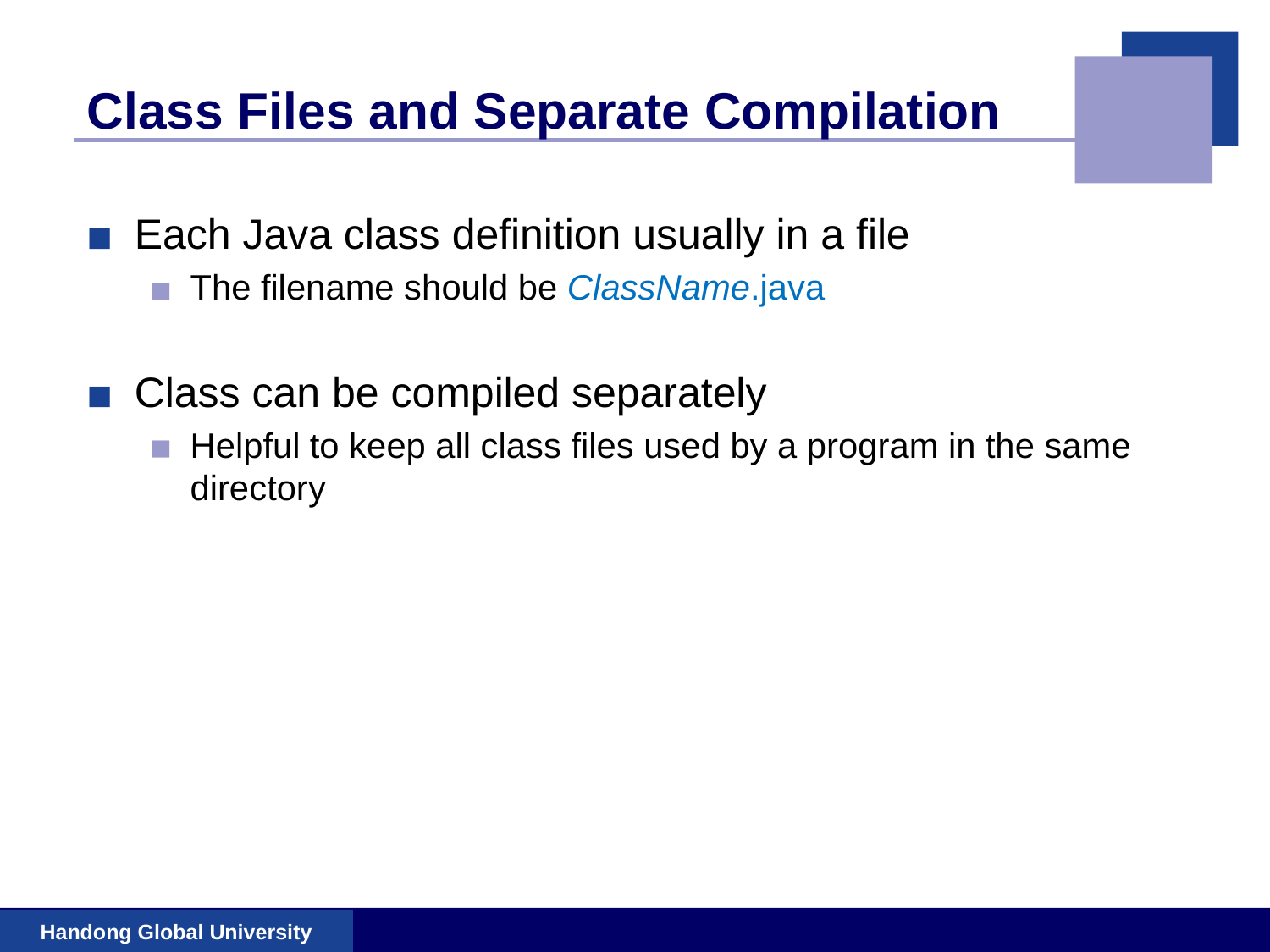

# Class Files and Separate Compilation
Each Java class definition usually in a file
The filename should be ClassName.java

Class can be compiled separately
Helpful to keep all class files used by a program in the same directory